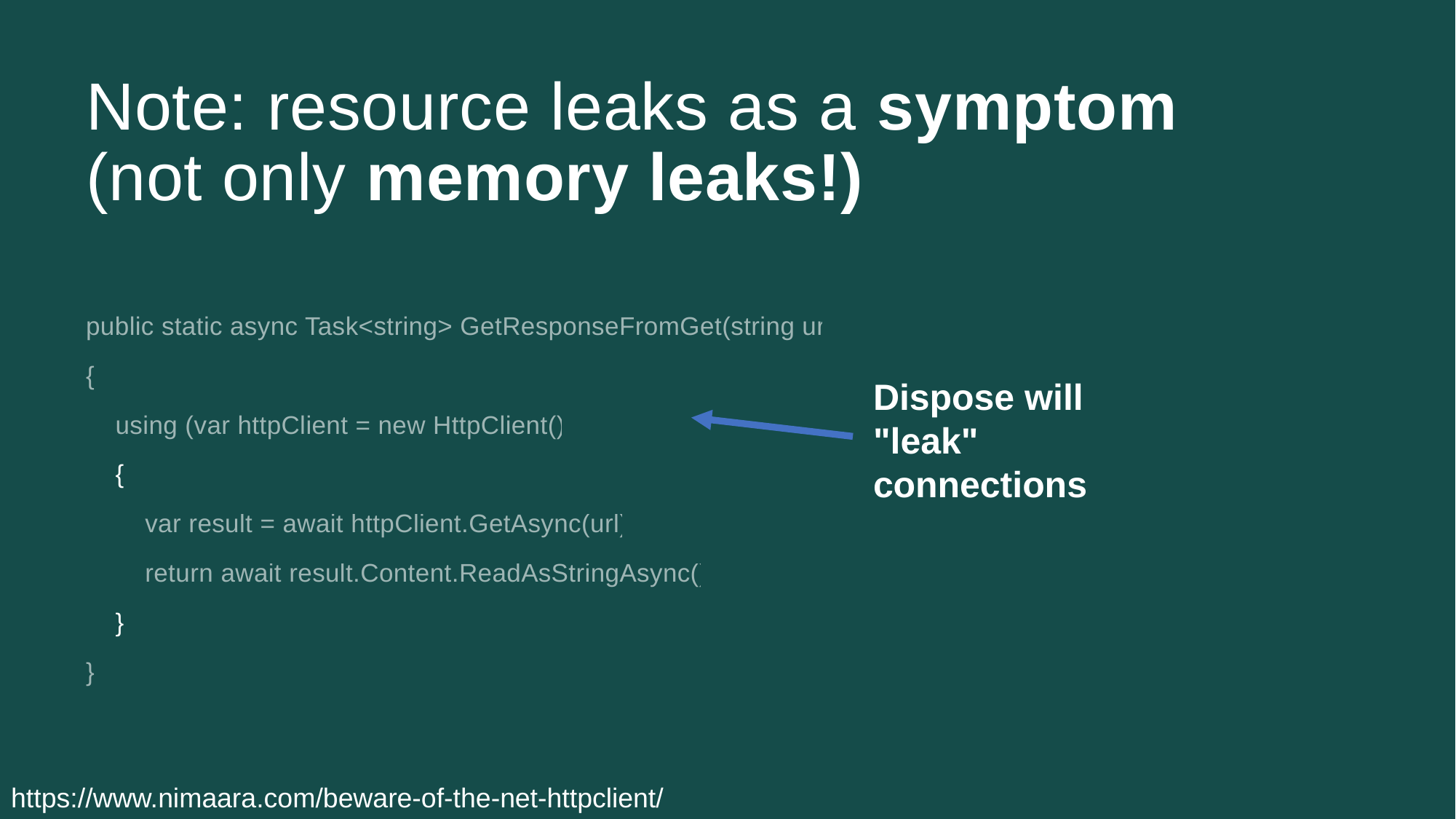

# Note: resource leaks as a symptom (not only memory leaks!)
public static async Task<string> GetResponseFromGet(string url)
{
    using (var httpClient = new HttpClient())
    {
        var result = await httpClient.GetAsync(url);
        return await result.Content.ReadAsStringAsync();
    }
}
Dispose will "leak" connections
https://www.nimaara.com/beware-of-the-net-httpclient/